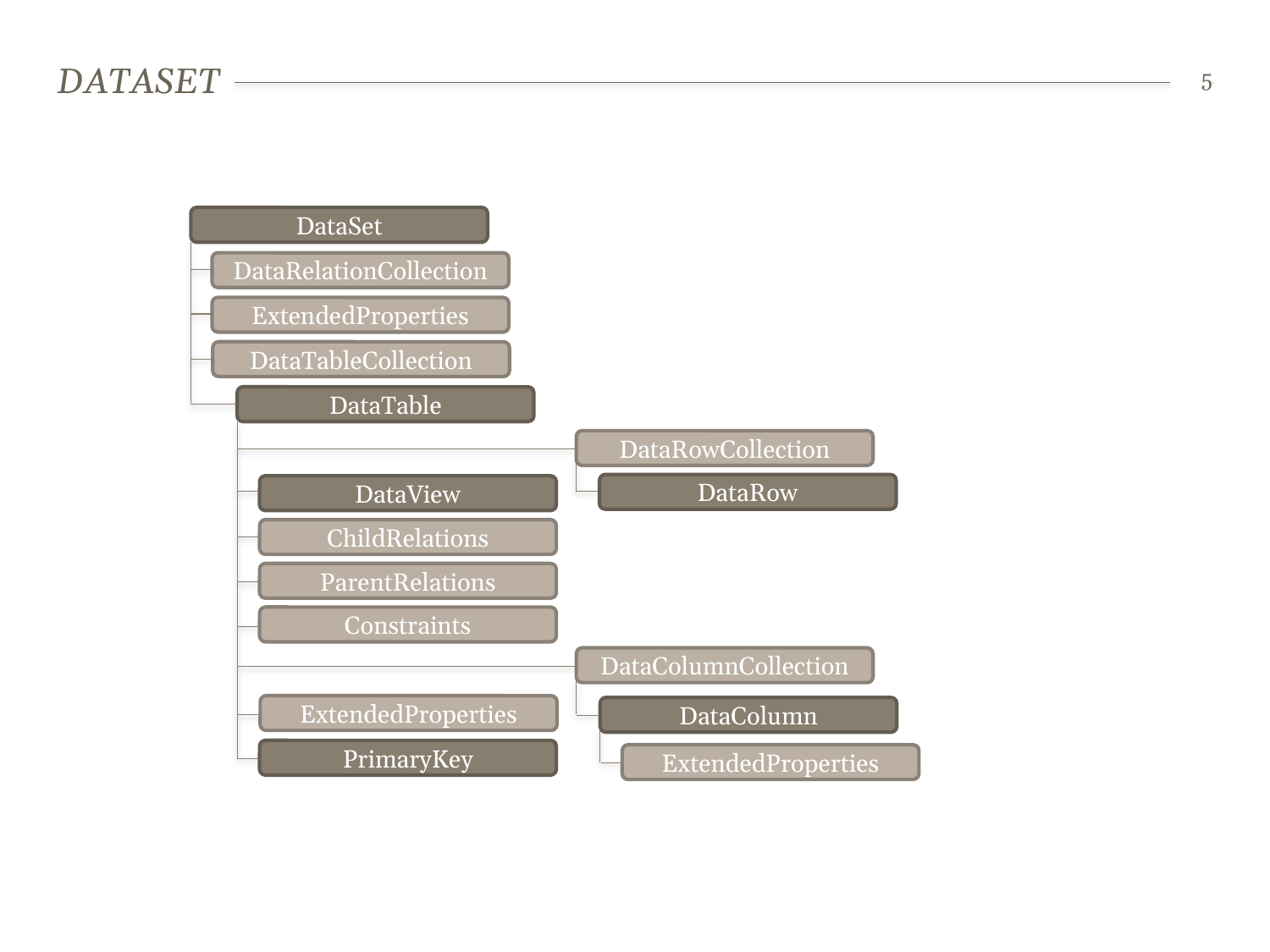

# DataSet
5
DataSet
DataRelationCollection
ExtendedProperties
DataTableCollection
DataTable
DataRowCollection
DataRow
DataView
ChildRelations
ParentRelations
Constraints
DataColumnCollection
ExtendedProperties
DataColumn
PrimaryKey
ExtendedProperties